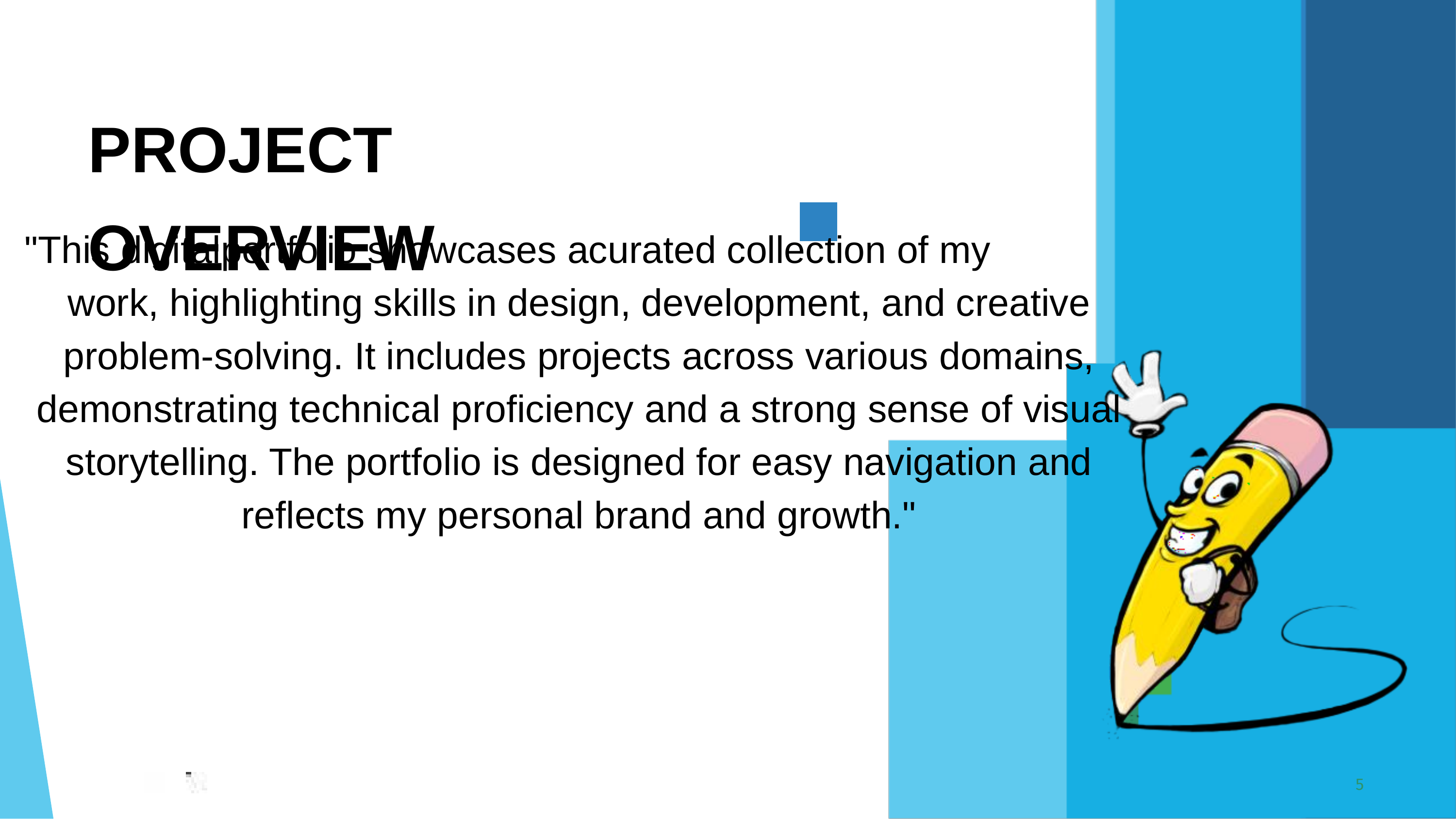

PROJECT OVERVIEW

"This digitalportfolio showcases acurated collection of my
work, highlighting skills in design, development, and creative problem-solving. It includes projects across various domains, demonstrating technical proficiency and a strong sense of visual storytelling. The portfolio is designed for easy navigation and reflects my personal brand and growth."

5